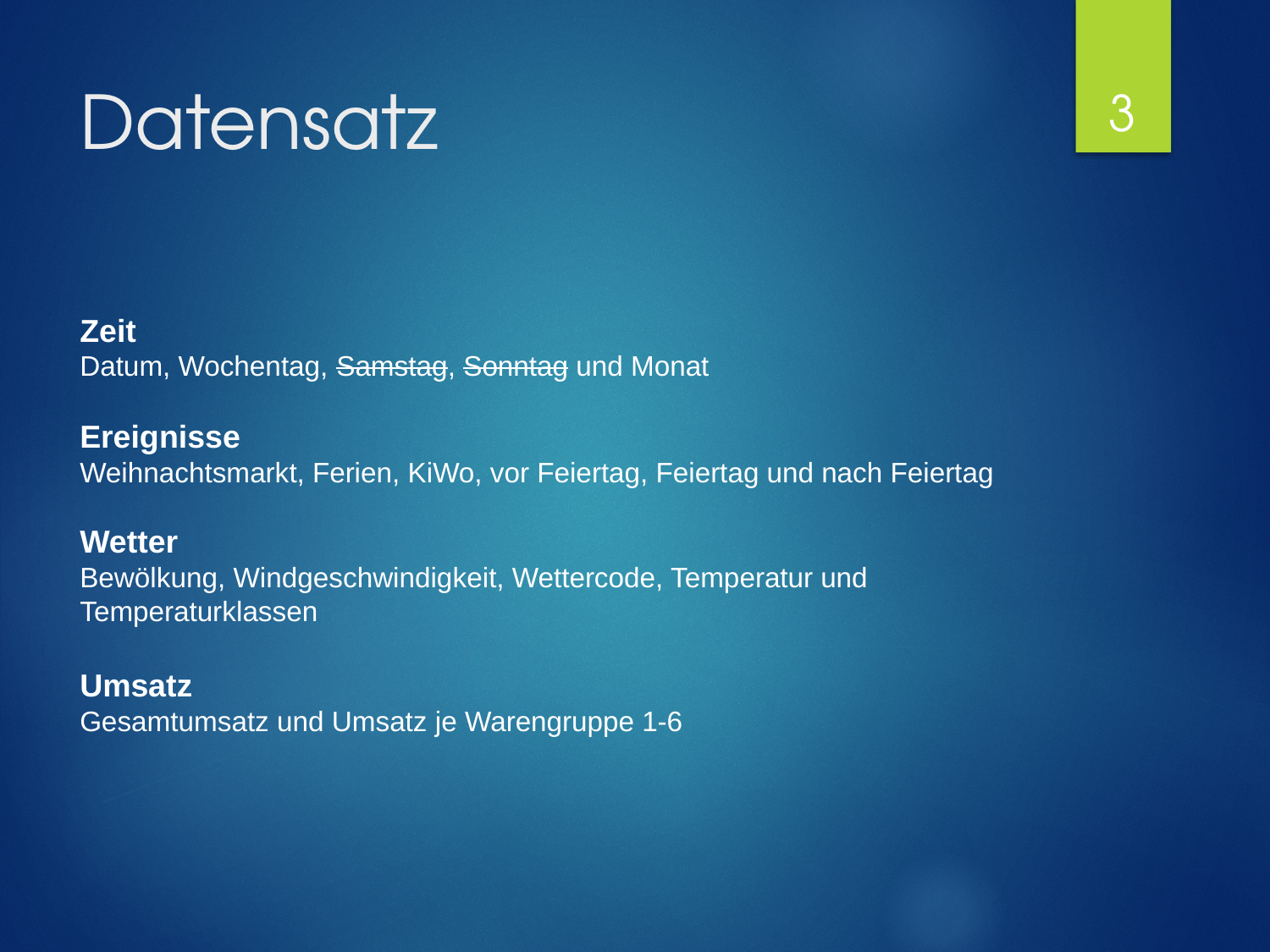

3
# Datensatz
Zeit
Datum, Wochentag, Samstag, Sonntag und Monat

Ereignisse
Weihnachtsmarkt, Ferien, KiWo, vor Feiertag, Feiertag und nach Feiertag

Wetter
Bewölkung, Windgeschwindigkeit, Wettercode, Temperatur und Temperaturklassen

Umsatz
Gesamtumsatz und Umsatz je Warengruppe 1-6